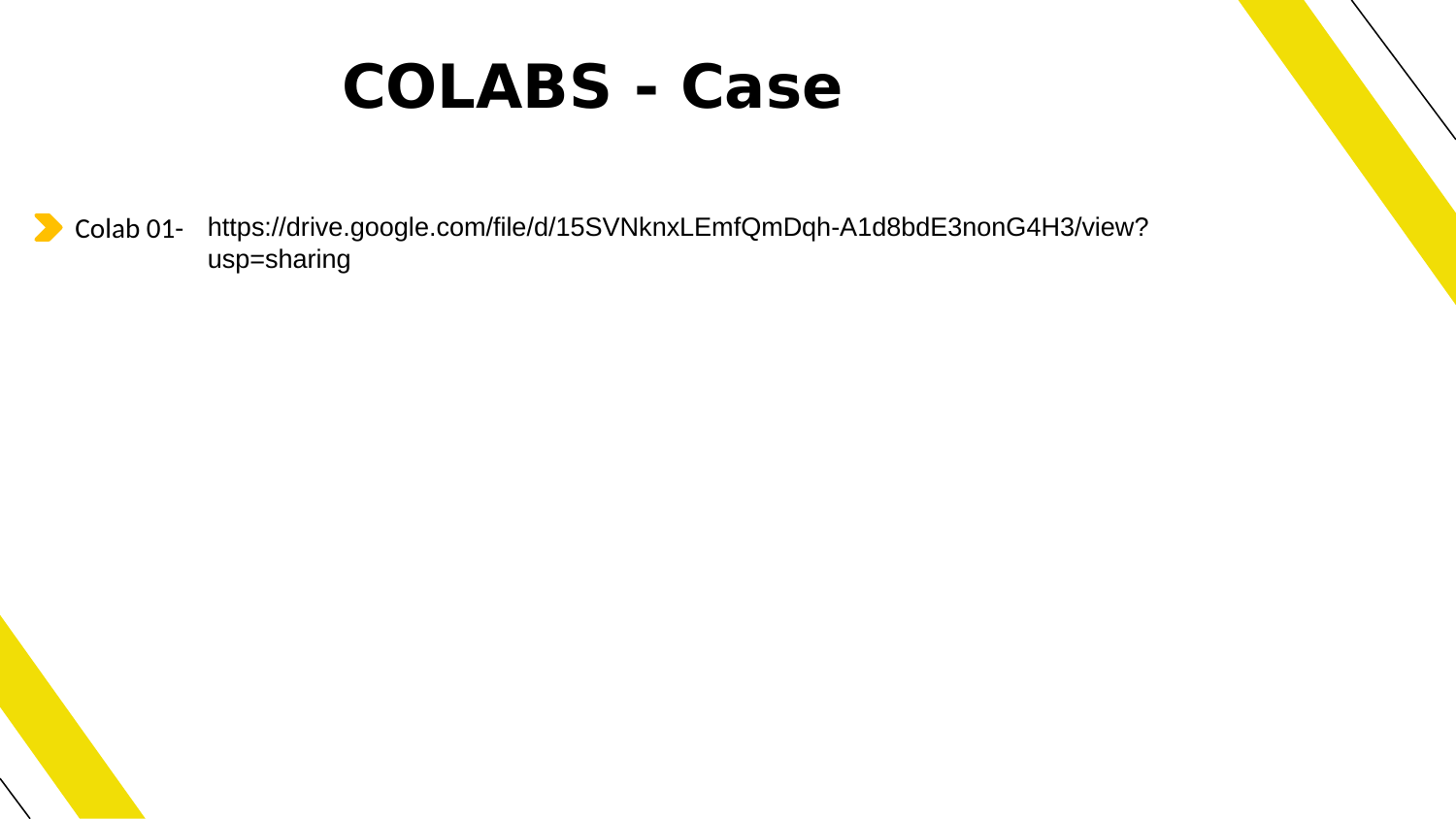

# COLABS - Case
https://drive.google.com/file/d/15SVNknxLEmfQmDqh-A1d8bdE3nonG4H3/view?usp=sharing
Colab 01-